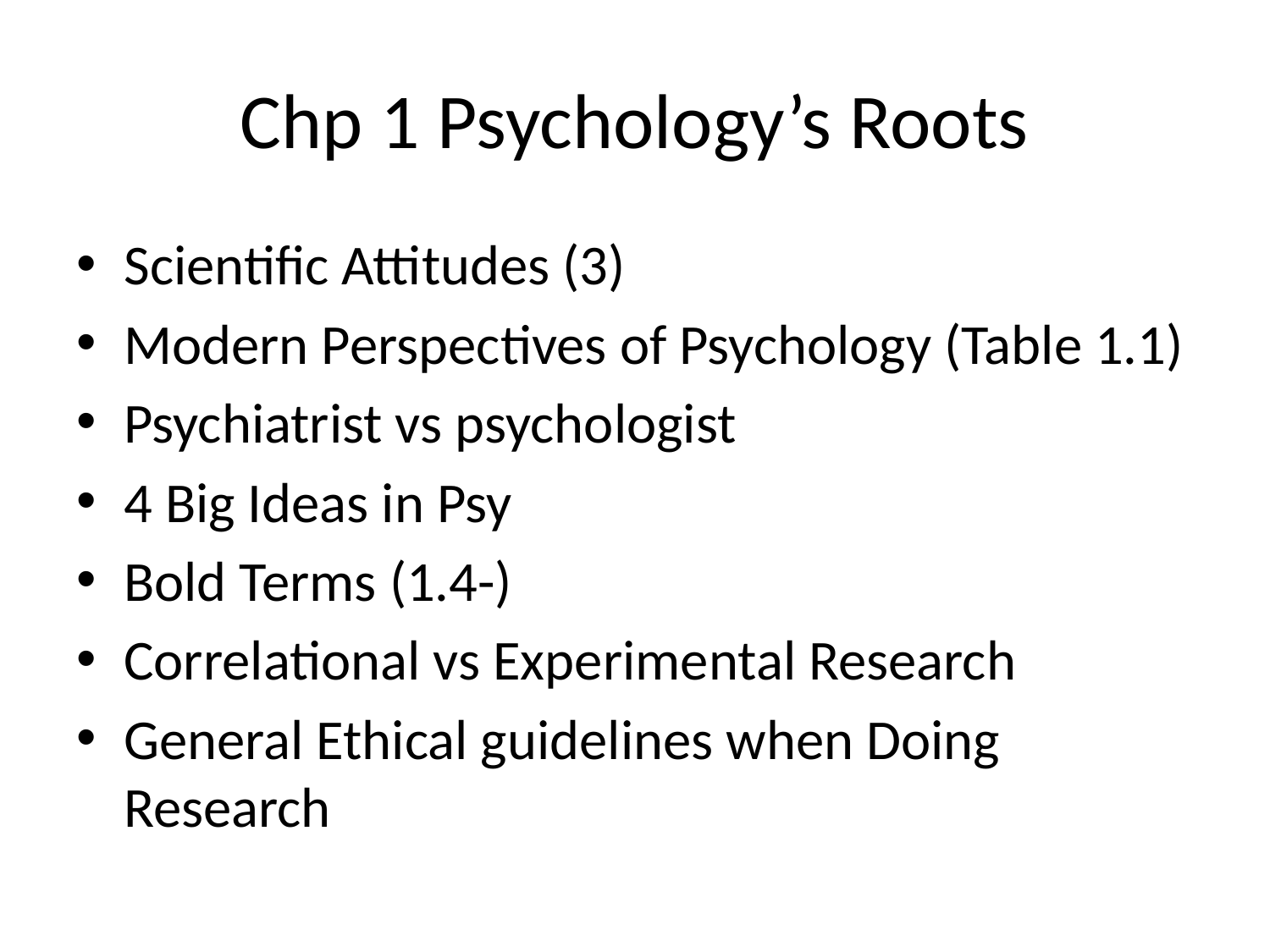

# Chp 1 Psychology’s Roots
Scientific Attitudes (3)
Modern Perspectives of Psychology (Table 1.1)
Psychiatrist vs psychologist
4 Big Ideas in Psy
Bold Terms (1.4-)
Correlational vs Experimental Research
General Ethical guidelines when Doing Research